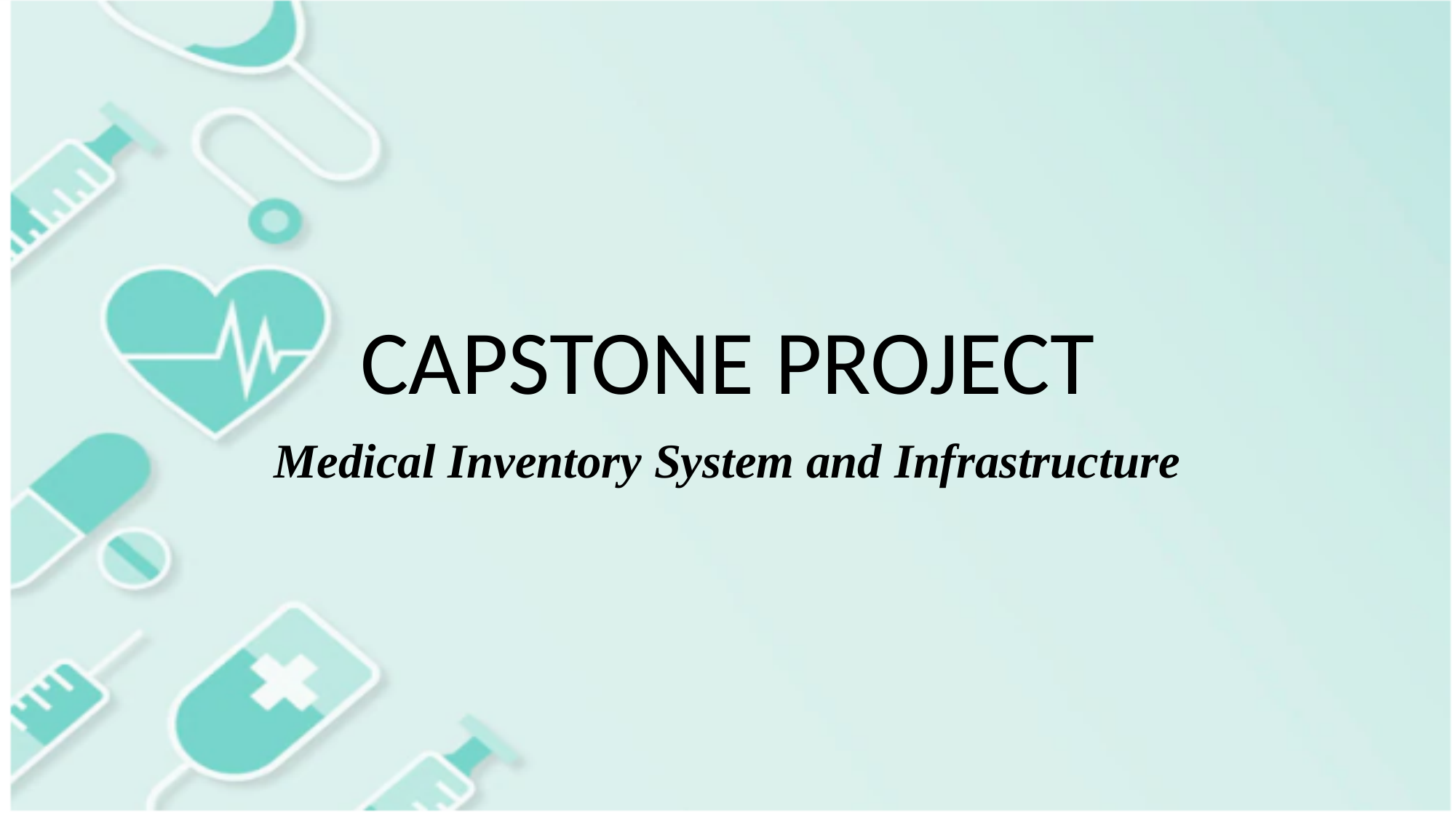

# CAPSTONE PROJECT
Medical Inventory System and Infrastructure